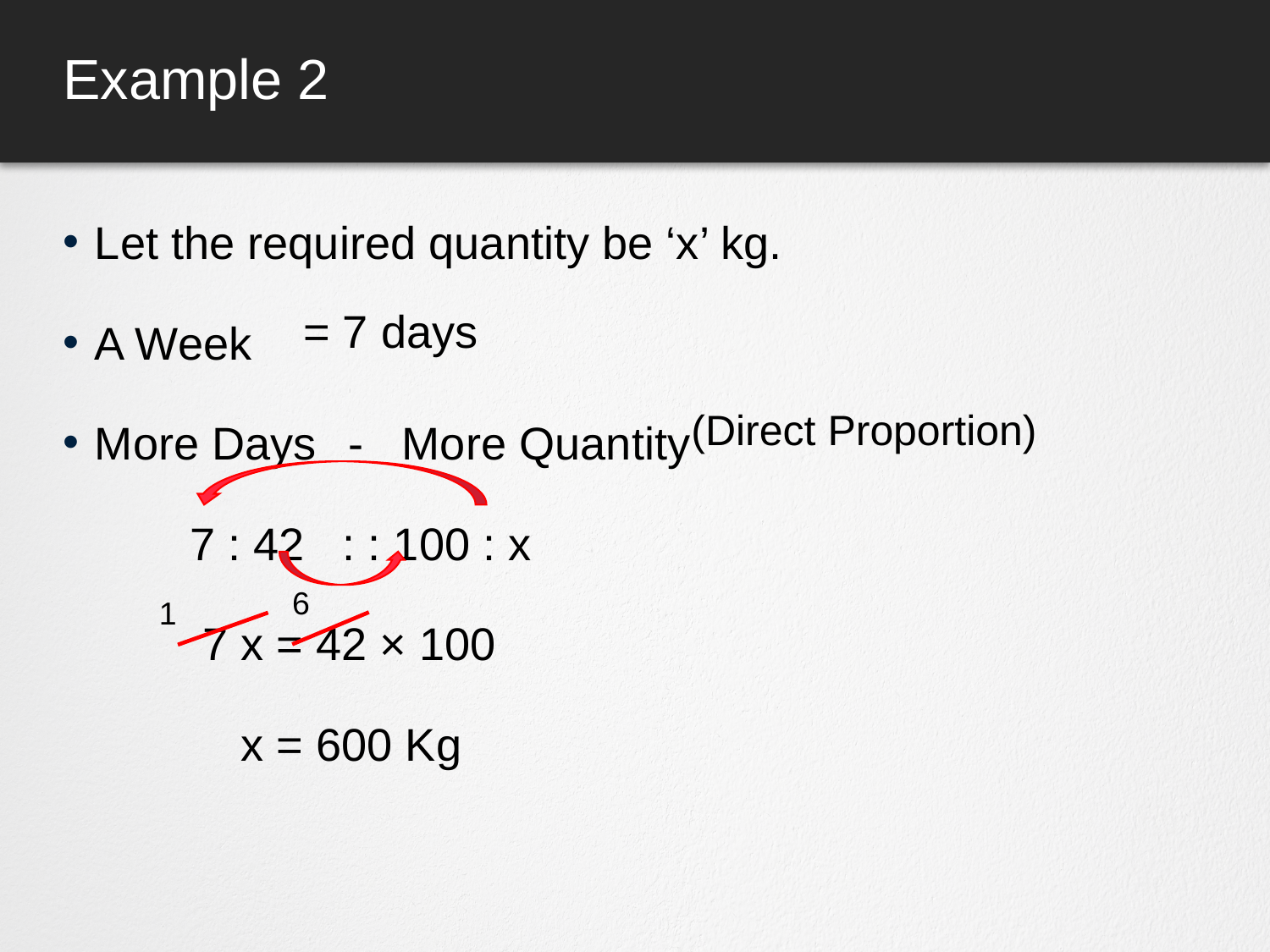

# Example 2
Let the required quantity be ‘x’ kg.
A Week
More Days	-   More Quantity
	7 : 42   : : 100 : x
	 7 x = 42 × 100
	    x = 600 Kg
= 7 days

(Direct Proportion)

6
1